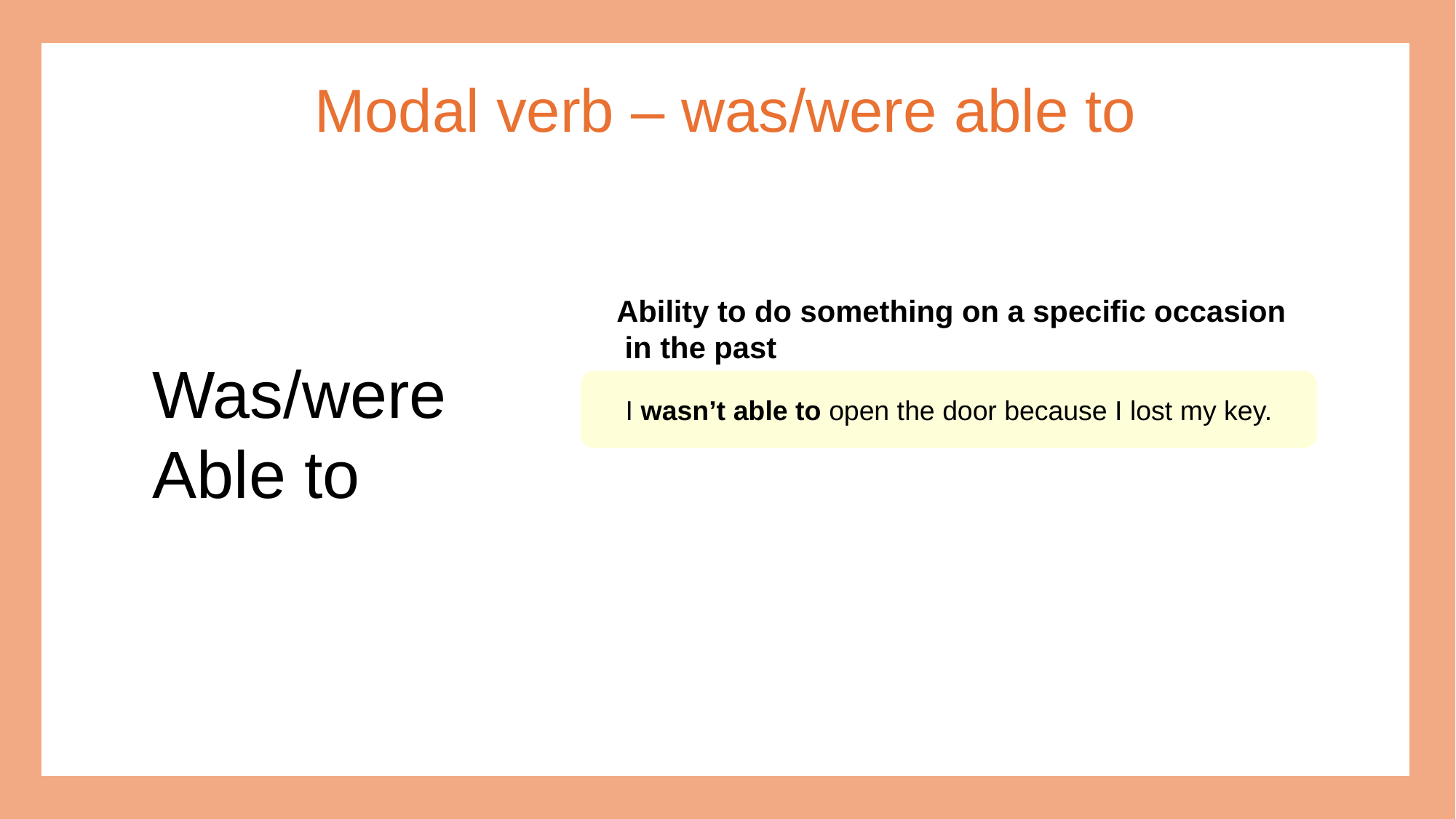

Modal verb – was/were able to
Ability to do something on a specific occasion
 in the past
Was/were
Able to
I wasn’t able to open the door because I lost my key.